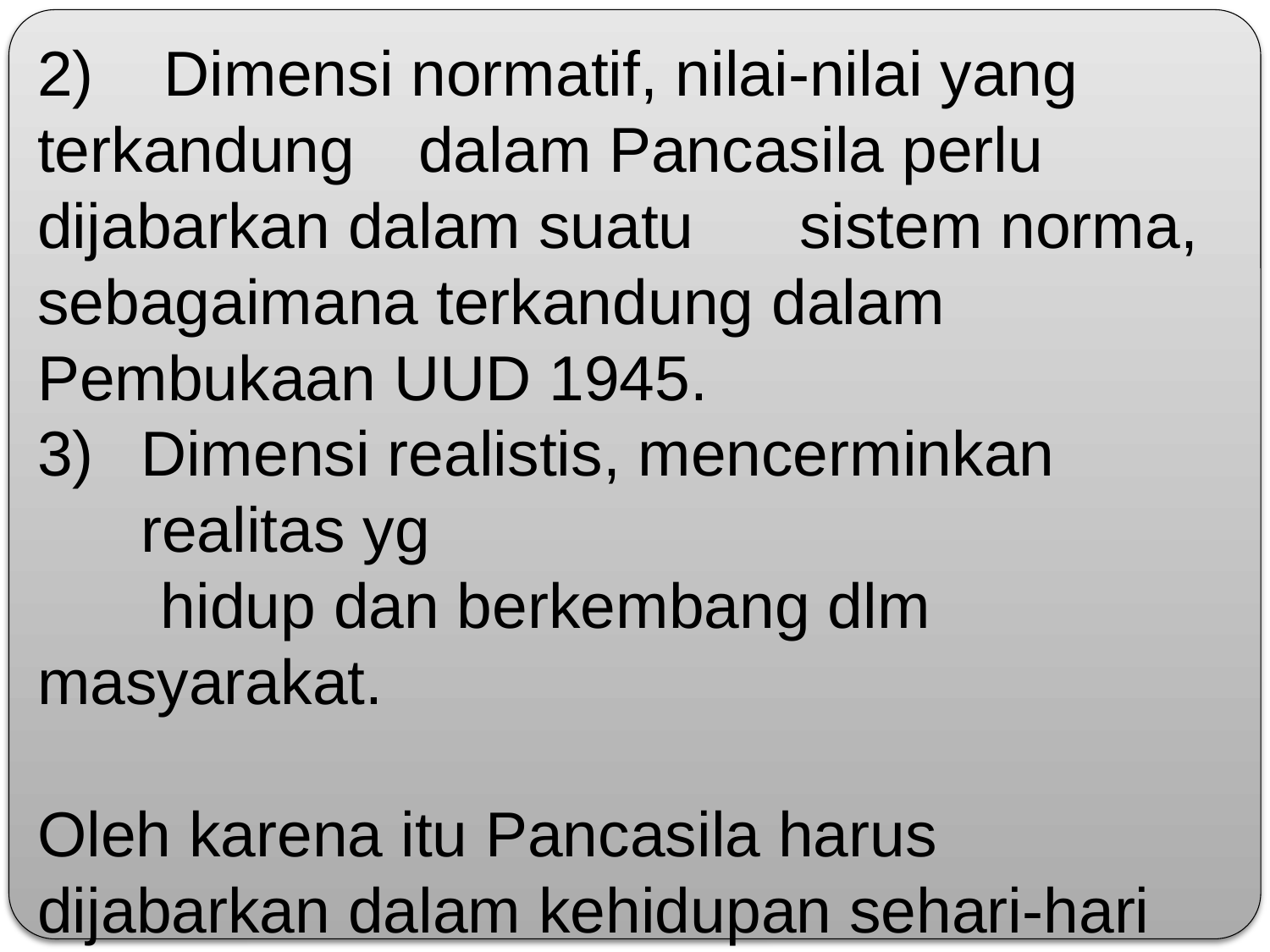

2)    Dimensi normatif, nilai-nilai yang terkandung 	dalam Pancasila perlu dijabarkan dalam suatu 	sistem norma, sebagaimana terkandung dalam 	Pembukaan UUD 1945.
Dimensi realistis, mencerminkan realitas yg
       hidup dan berkembang dlm masyarakat.

Oleh karena itu Pancasila harus dijabarkan dalam kehidupan sehari-hari sehingga bersifat realistis artinya mampu dijabarkan dalam kehidupan nyata dalam berbagai bidang.